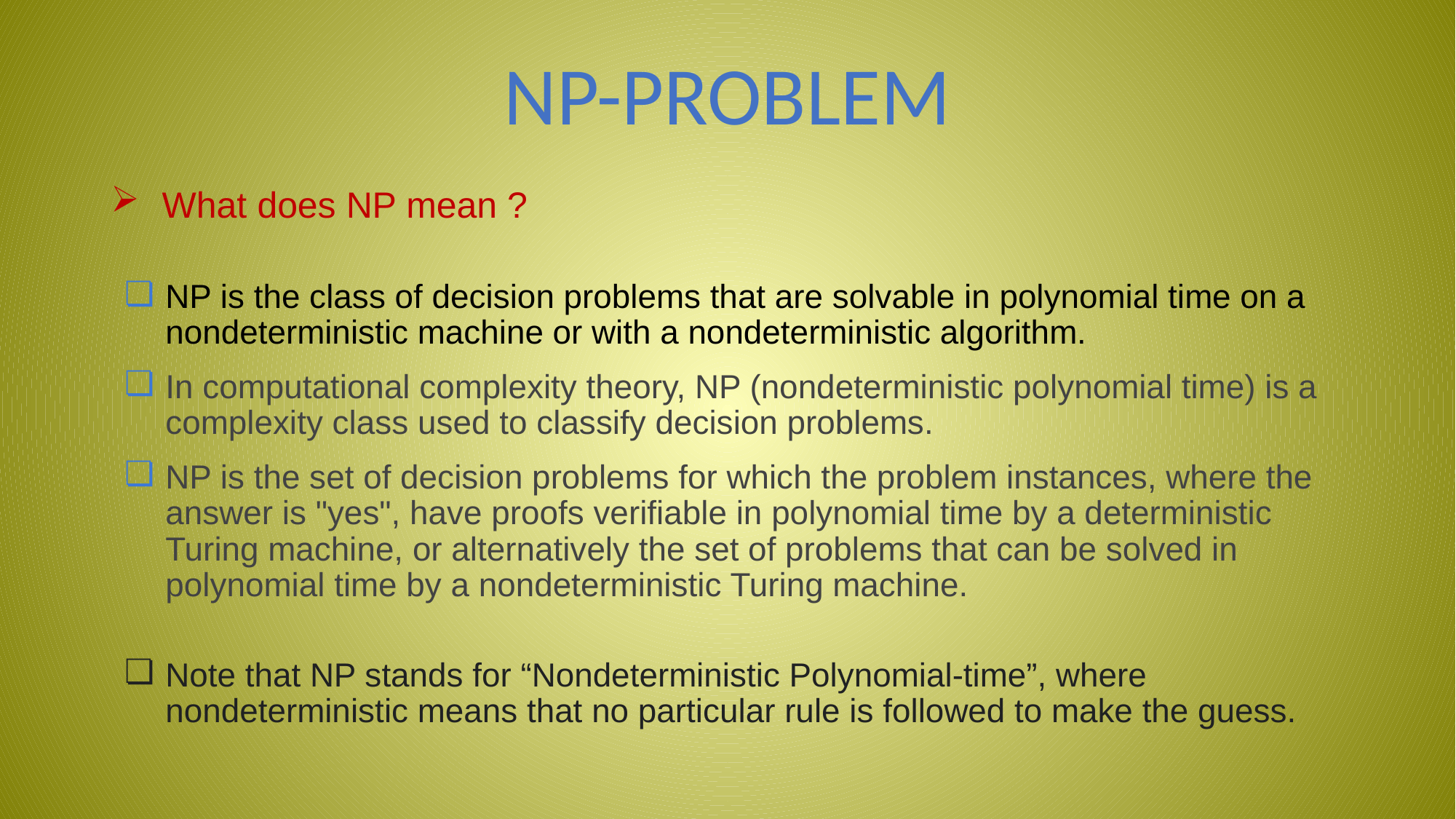

NP-PROBLEM
 What does NP mean ?

NP is the class of decision problems that are solvable in polynomial time on a nondeterministic machine or with a nondeterministic algorithm.
In computational complexity theory, NP (nondeterministic polynomial time) is a complexity class used to classify decision problems.
NP is the set of decision problems for which the problem instances, where the answer is "yes", have proofs verifiable in polynomial time by a deterministic Turing machine, or alternatively the set of problems that can be solved in polynomial time by a nondeterministic Turing machine.

Note that NP stands for “Nondeterministic Polynomial-time”, where nondeterministic means that no particular rule is followed to make the guess.